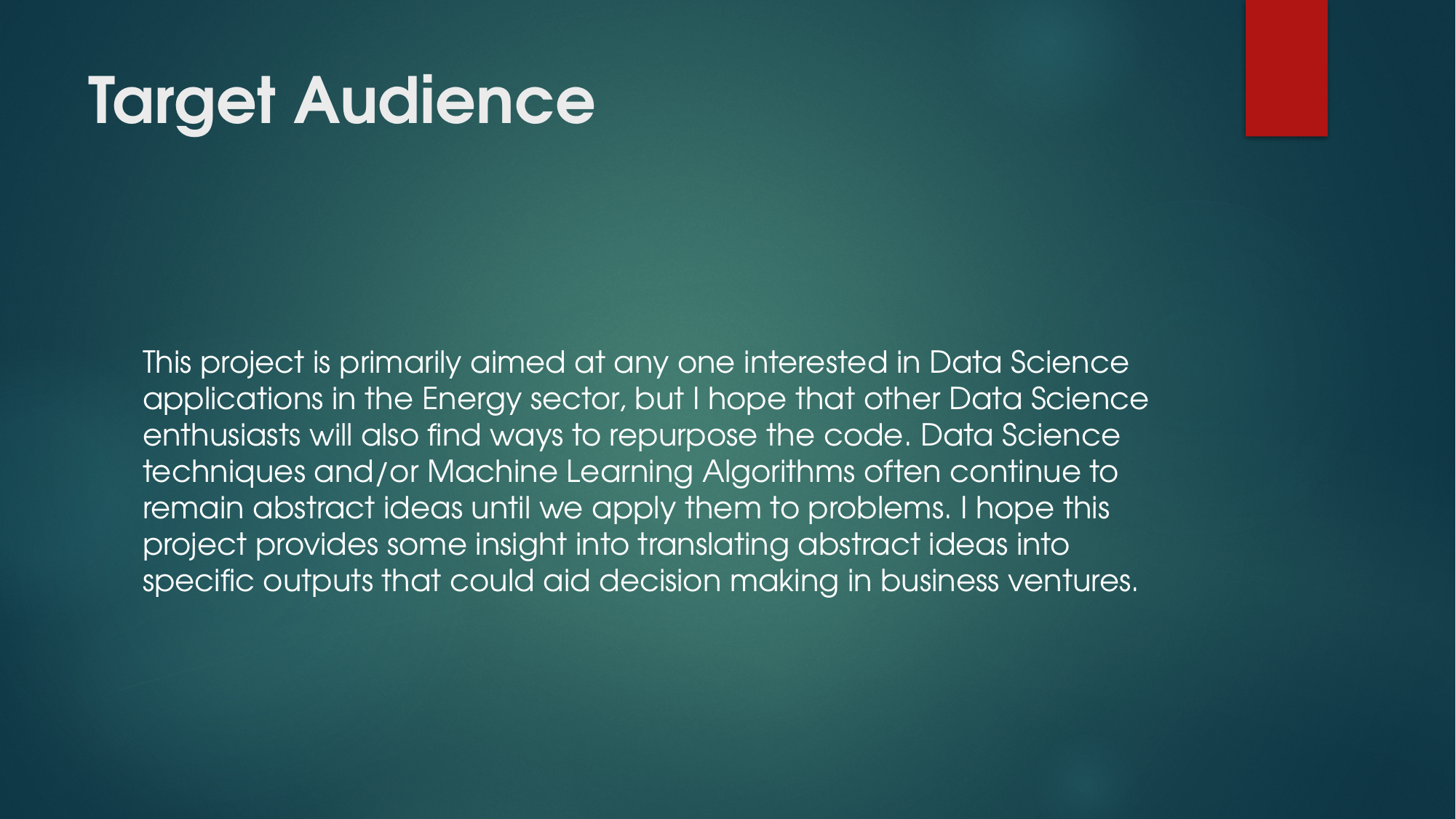

# Target Audience
This project is primarily aimed at any one interested in Data Science applications in the Energy sector, but I hope that other Data Science enthusiasts will also find ways to repurpose the code. Data Science techniques and/or Machine Learning Algorithms often continue to remain abstract ideas until we apply them to problems. I hope this project provides some insight into translating abstract ideas into specific outputs that could aid decision making in business ventures.